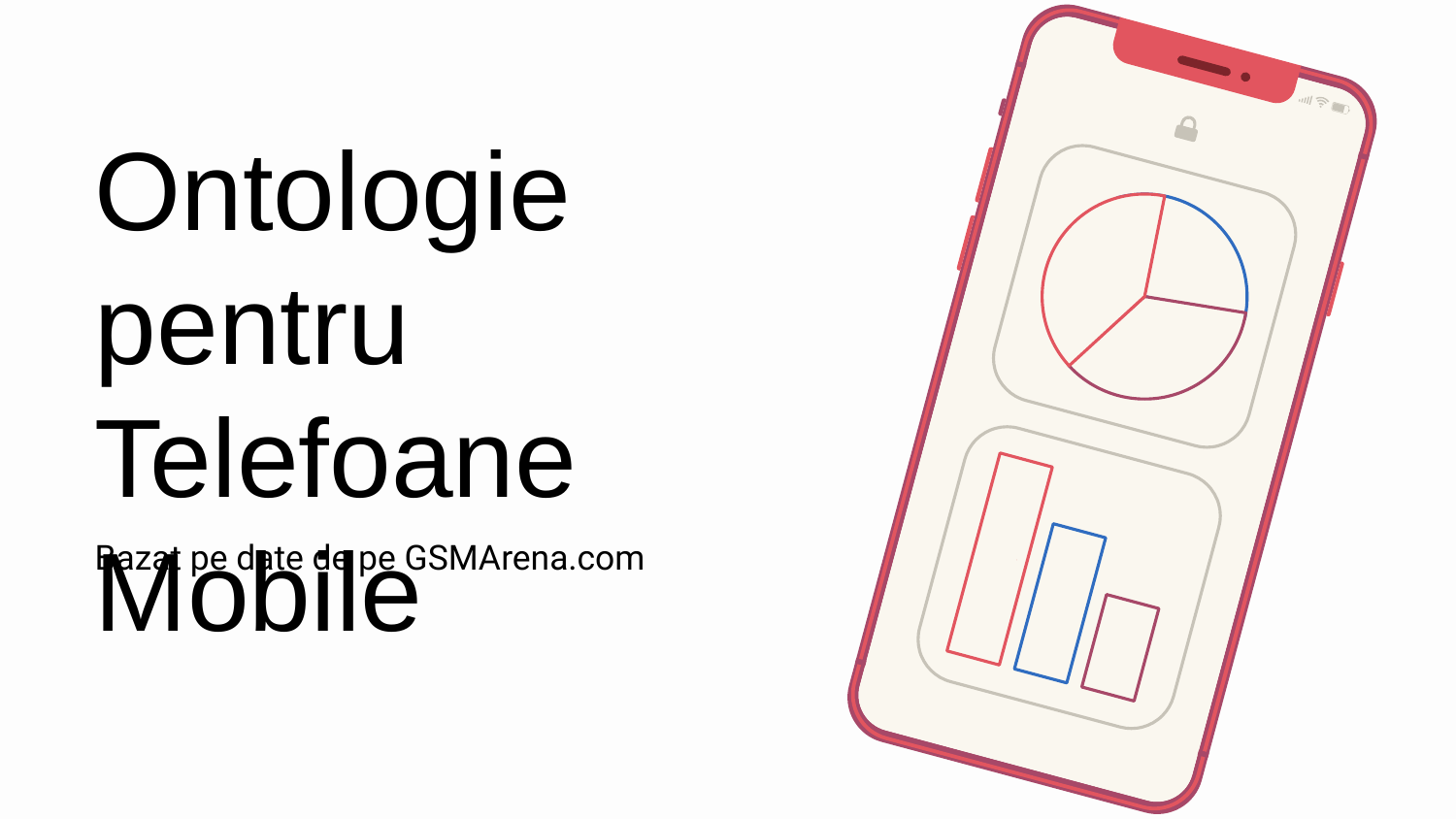

# Ontologie pentru Telefoane Mobile

Bazat pe date de pe GSMArena.com